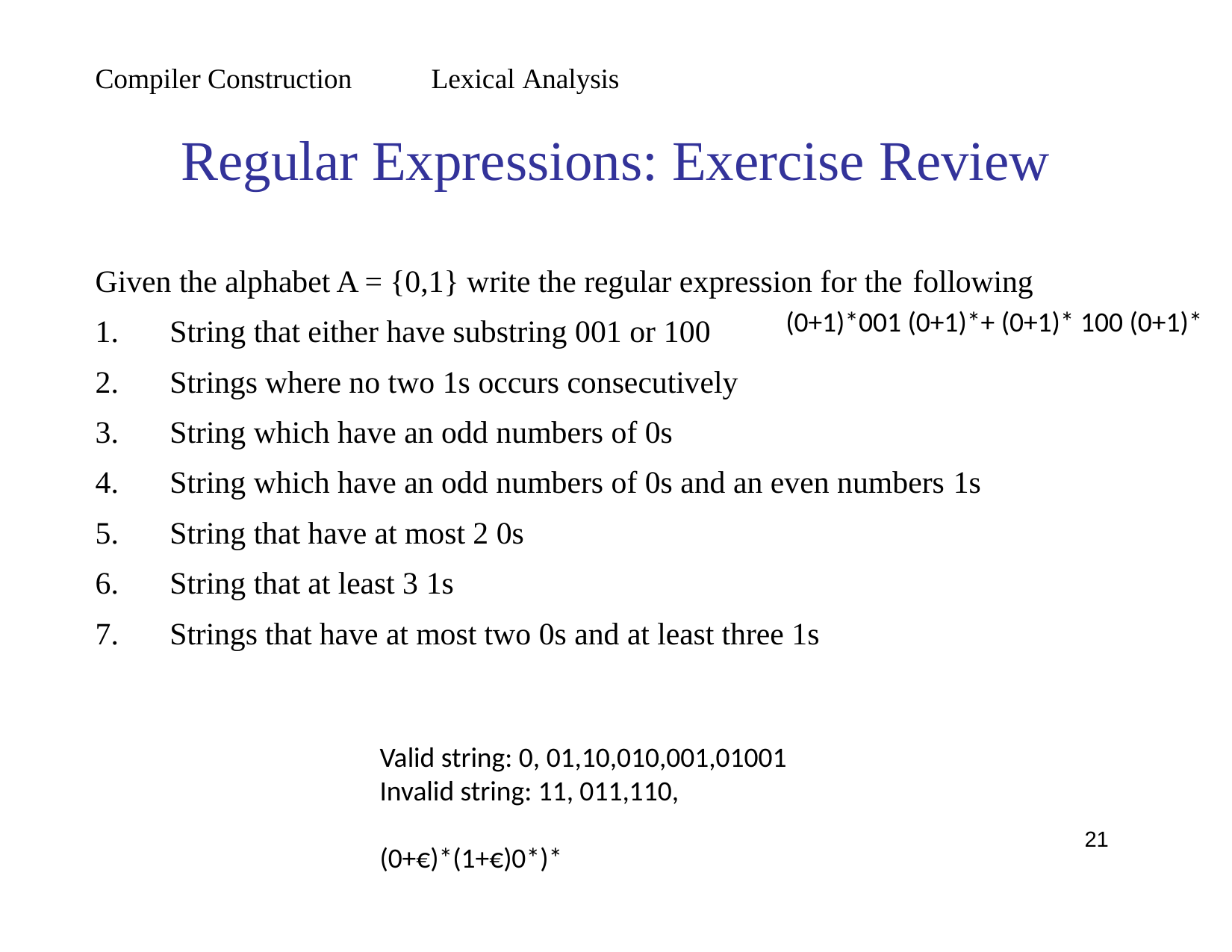

Compiler Construction	Lexical Analysis
Regular Expressions: Exercise Review
Given the alphabet A = {0,1} write the regular expression for the following
String that either have substring 001 or 100
Strings where no two 1s occurs consecutively
String which have an odd numbers of 0s
String which have an odd numbers of 0s and an even numbers 1s
String that have at most 2 0s
String that at least 3 1s
Strings that have at most two 0s and at least three 1s
(0+1)*001 (0+1)*+ (0+1)* 100 (0+1)*
Valid string: 0, 01,10,010,001,01001
Invalid string: 11, 011,110,

(0+€)*(1+€)0*)*
21